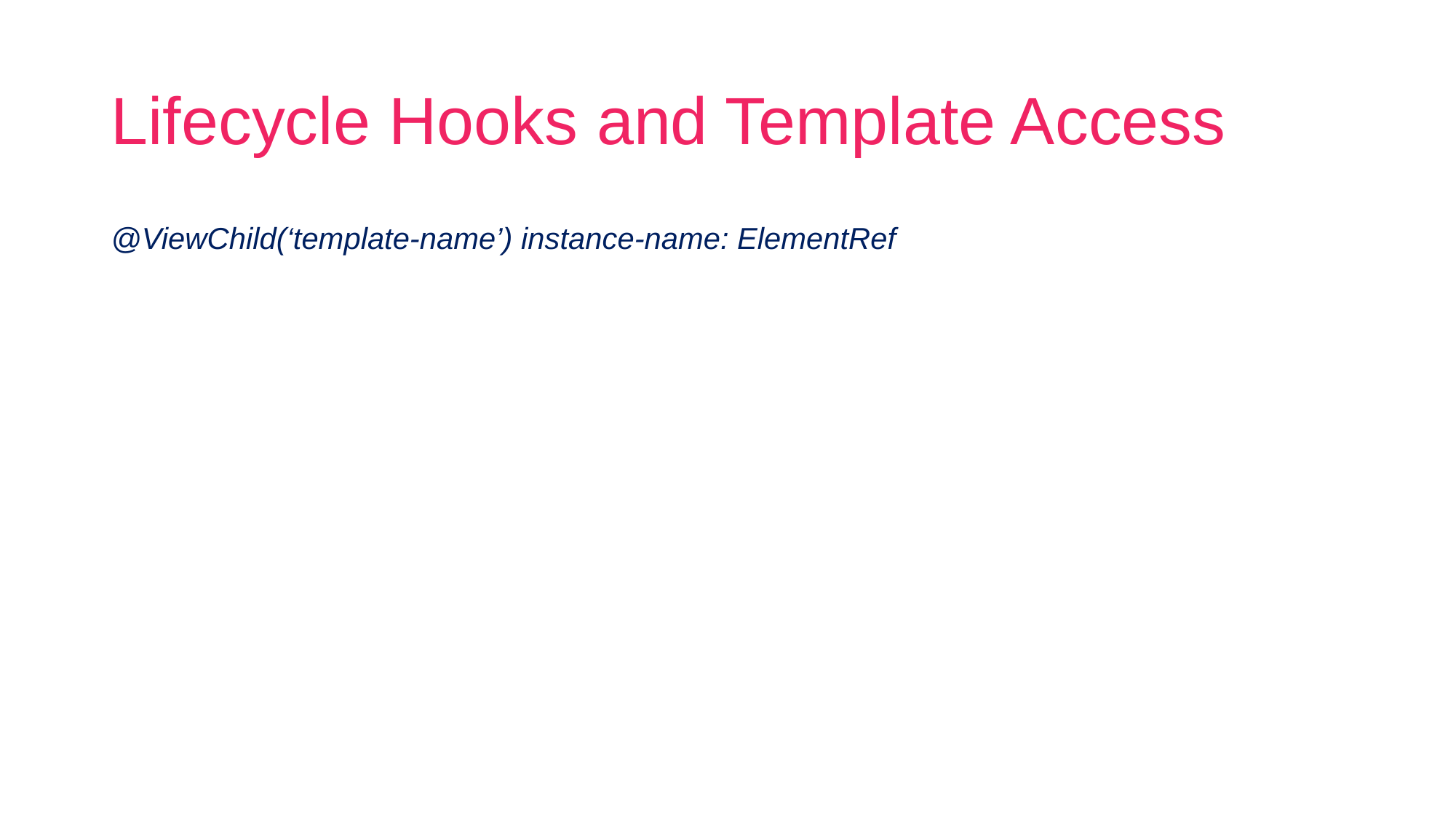

# Lifecycle Hooks and Template Access
@ViewChild(‘template-name’) instance-name: ElementRef